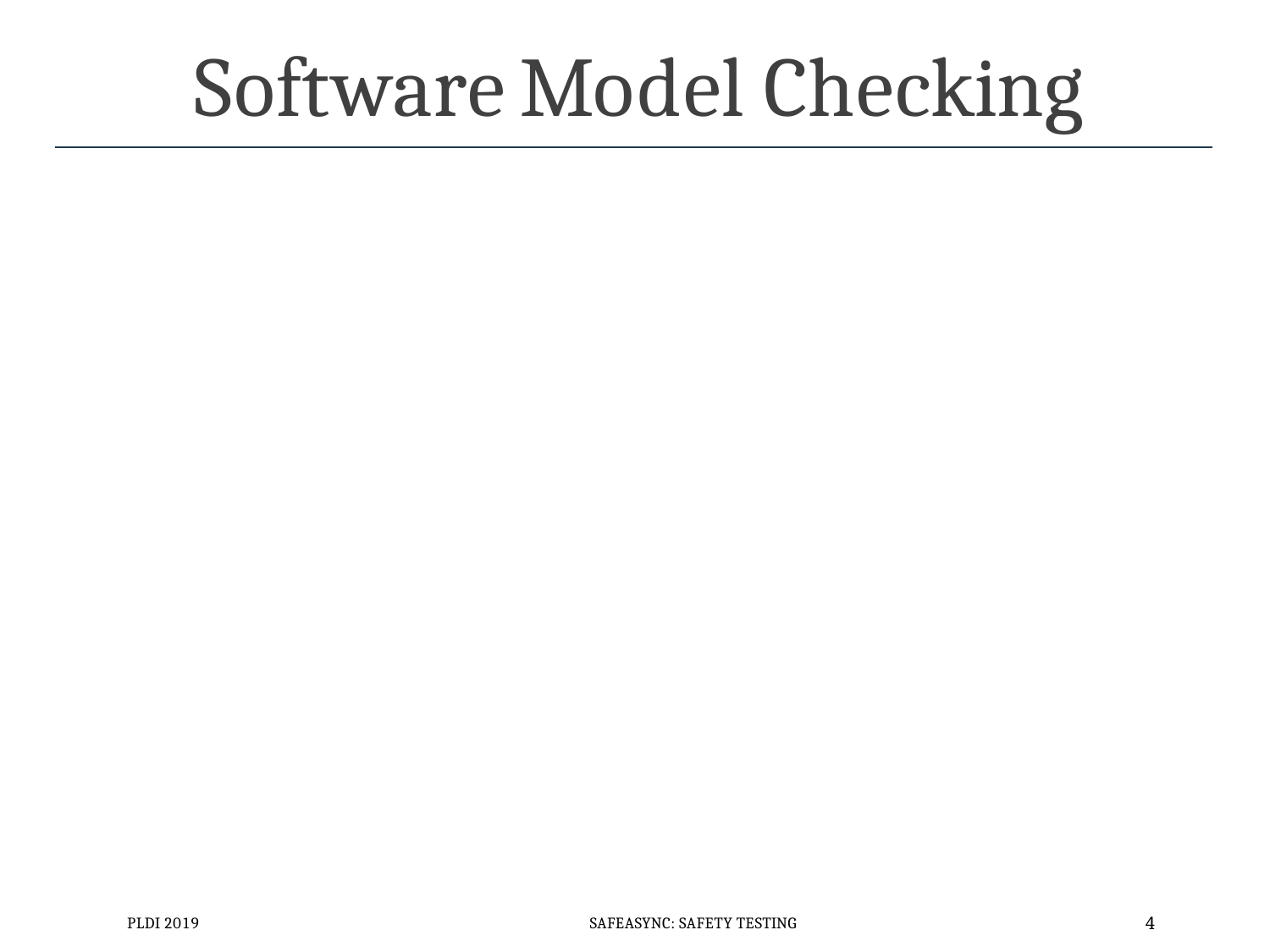

# Software Model Checking

PLDI 2019
SafeAsync: Safety Testing
4